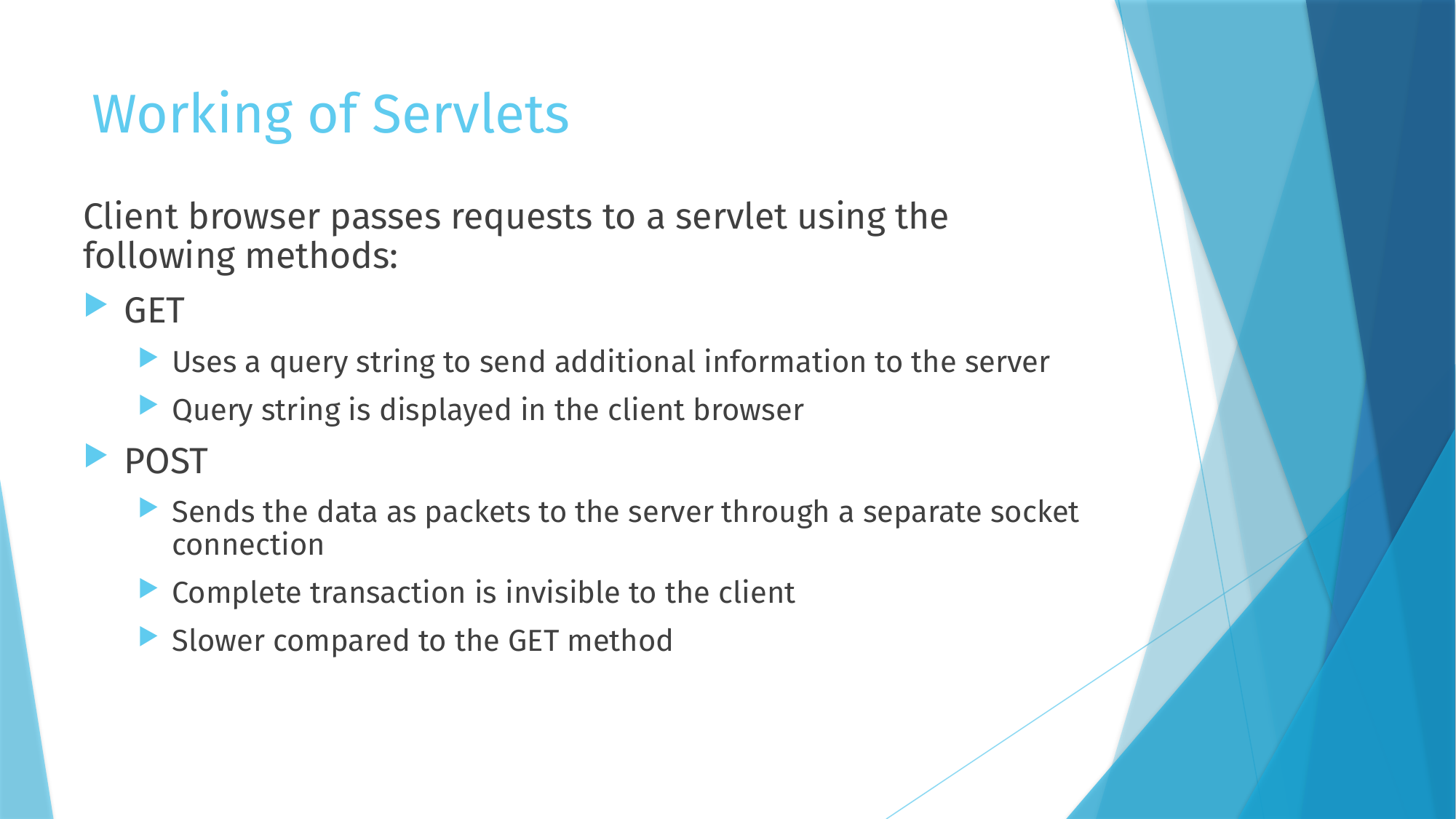

# Working of Servlets
Client browser passes requests to a servlet using the
following methods:
GET
Uses a query string to send additional information to the server
Query string is displayed in the client browser
POST
Sends the data as packets to the server through a separate socket connection
Complete transaction is invisible to the client
Slower compared to the GET method